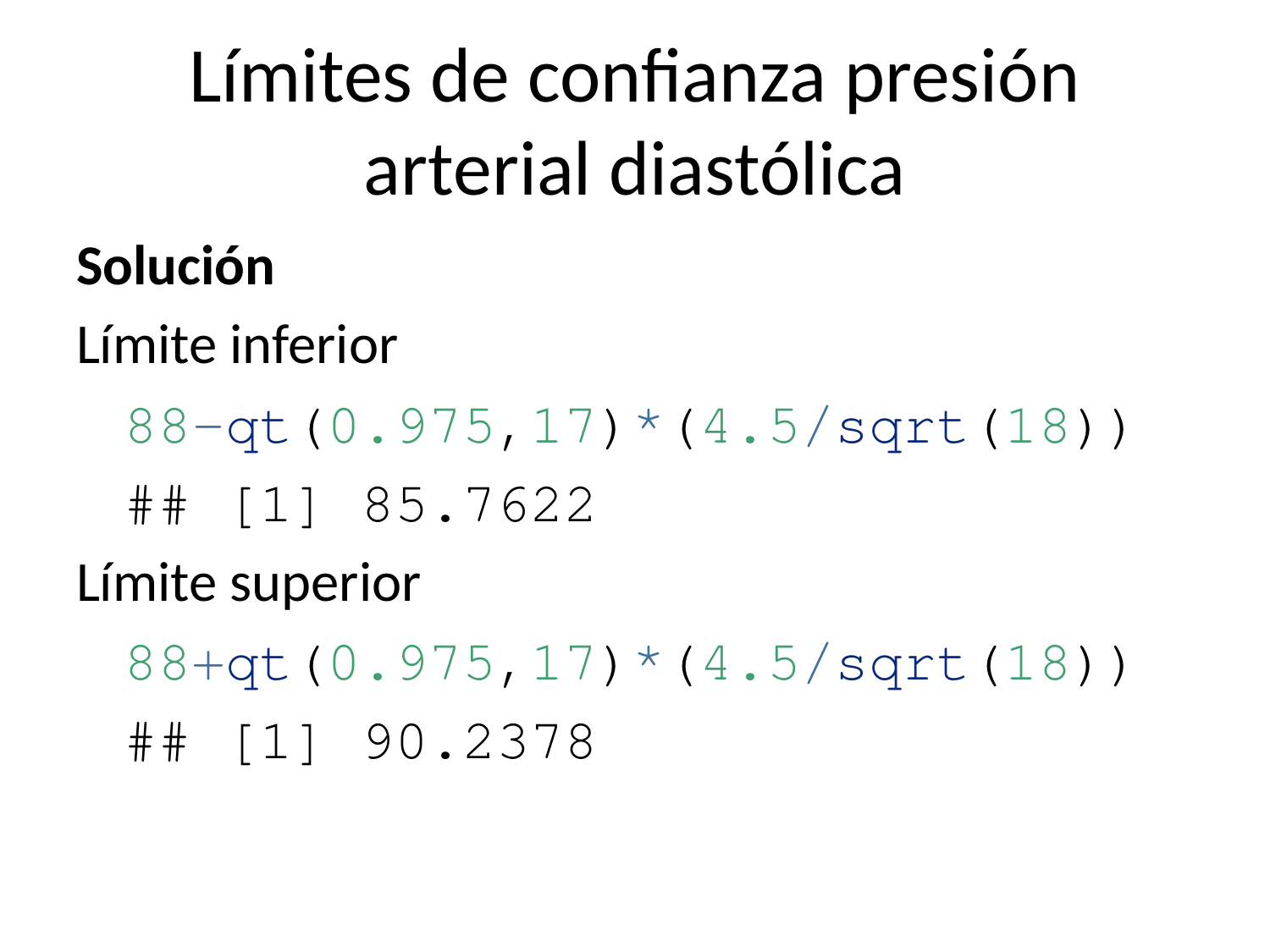

# Límites de confianza presión arterial diastólica
Solución
Límite inferior
88-qt(0.975,17)*(4.5/sqrt(18))
## [1] 85.7622
Límite superior
88+qt(0.975,17)*(4.5/sqrt(18))
## [1] 90.2378